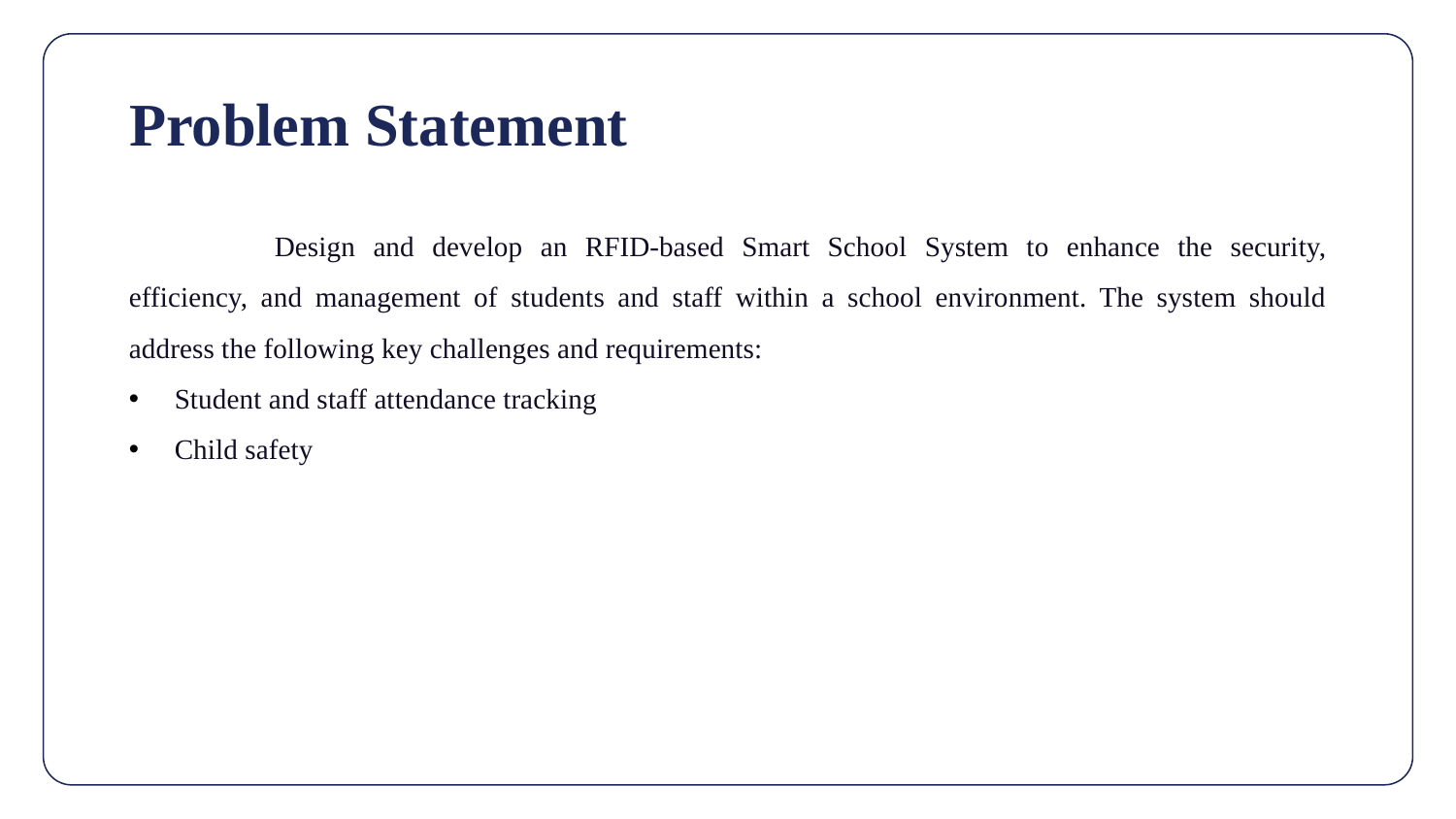

# Problem Statement
	Design and develop an RFID-based Smart School System to enhance the security, efficiency, and management of students and staff within a school environment. The system should address the following key challenges and requirements:
Student and staff attendance tracking
Child safety